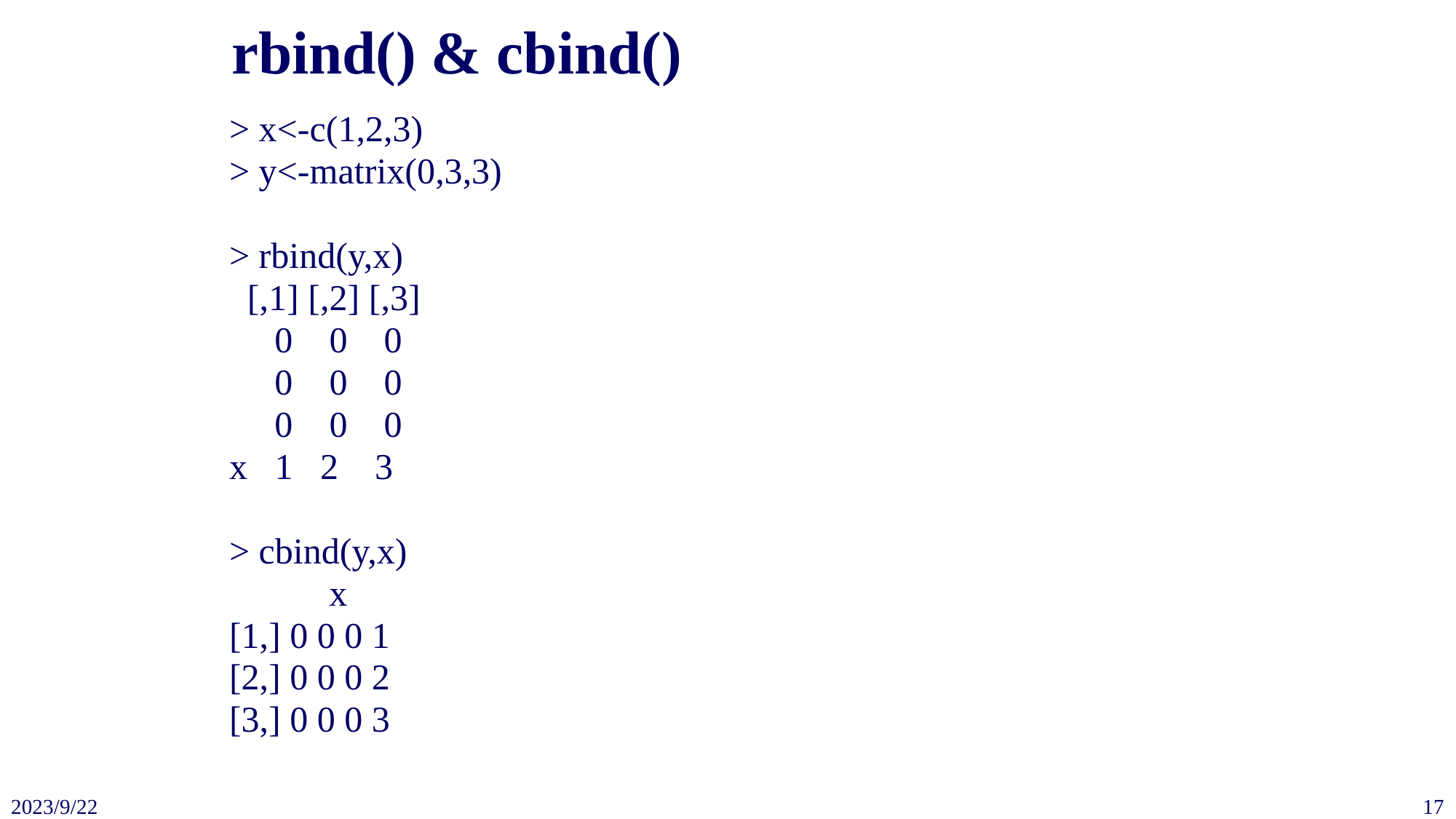

# rbind() & cbind()
> x<-c(1,2,3)
> y<-matrix(0,3,3)

> rbind(y,x)
  [,1] [,2] [,3]
     0    0    0
     0    0    0
     0    0    0
x   1   2    3

> cbind(y,x)
           x
[1,] 0 0 0 1
[2,] 0 0 0 2
[3,] 0 0 0 3

2023/9/22

17